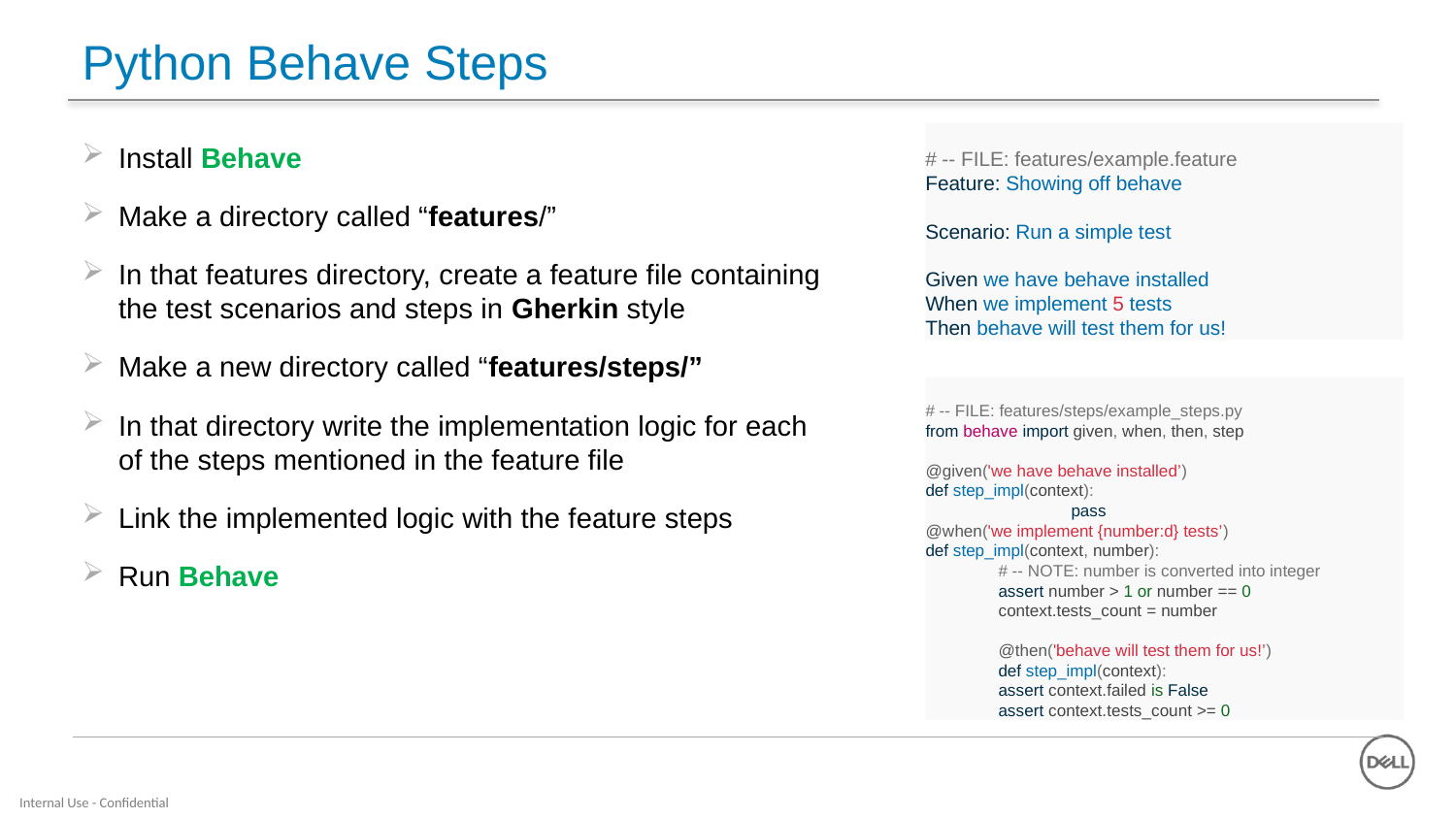

# Python Behave Steps
# -- FILE: features/example.feature
Feature: Showing off behave

Scenario: Run a simple test

Given we have behave installed
When we implement 5 tests
Then behave will test them for us!
Install Behave
Make a directory called “features/”
In that features directory, create a feature file containing the test scenarios and steps in Gherkin style
Make a new directory called “features/steps/”
In that directory write the implementation logic for each of the steps mentioned in the feature file
Link the implemented logic with the feature steps
Run Behave
# -- FILE: features/steps/example_steps.py
from behave import given, when, then, step

@given('we have behave installed’)
def step_impl(context):
	pass
@when('we implement {number:d} tests’)
def step_impl(context, number):
# -- NOTE: number is converted into integer
assert number > 1 or number == 0
context.tests_count = number

@then('behave will test them for us!’)
def step_impl(context):
assert context.failed is False
assert context.tests_count >= 0